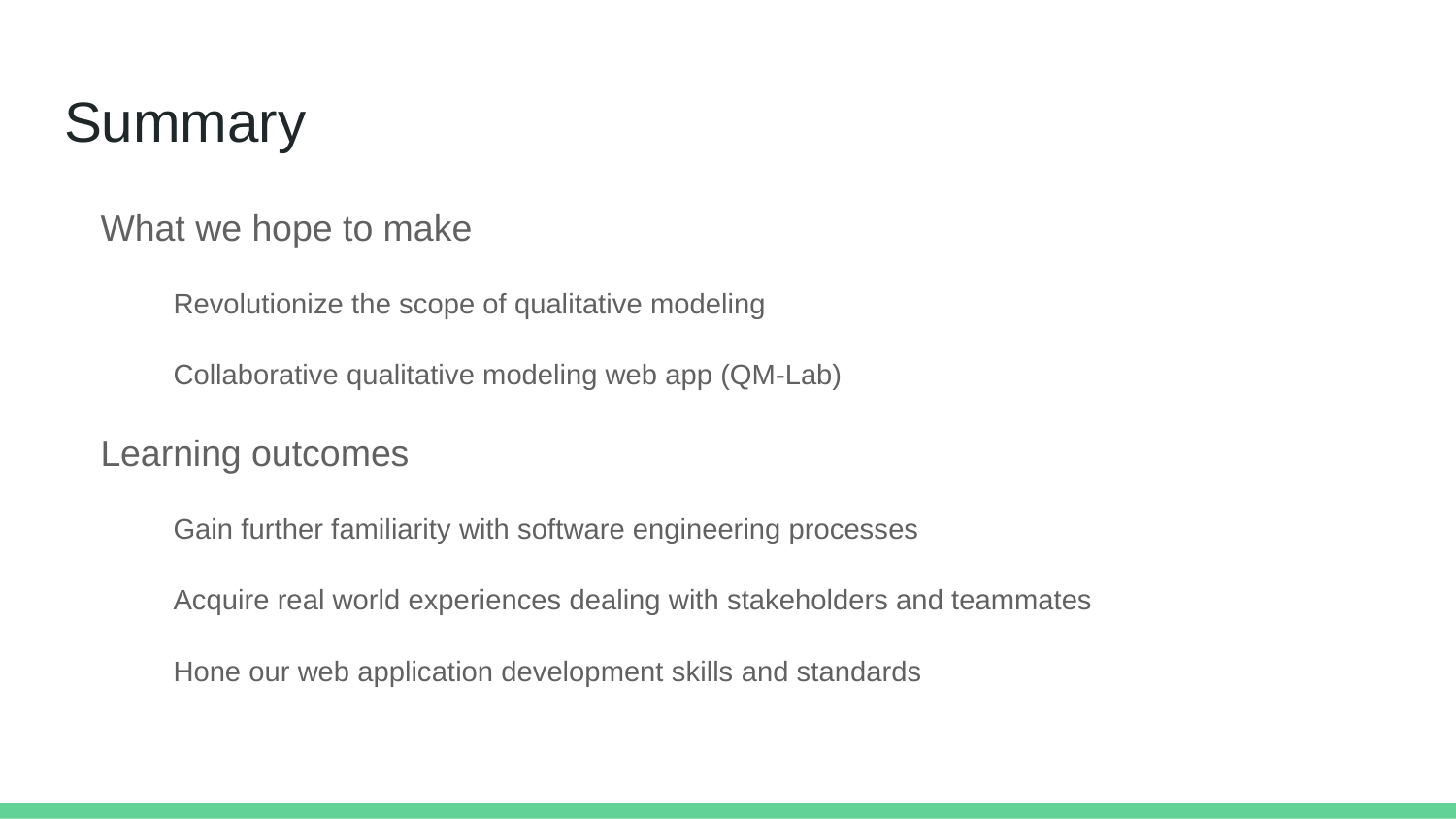

# Summary
What we hope to make
Revolutionize the scope of qualitative modeling
Collaborative qualitative modeling web app (QM-Lab)
Learning outcomes
Gain further familiarity with software engineering processes
Acquire real world experiences dealing with stakeholders and teammates
Hone our web application development skills and standards